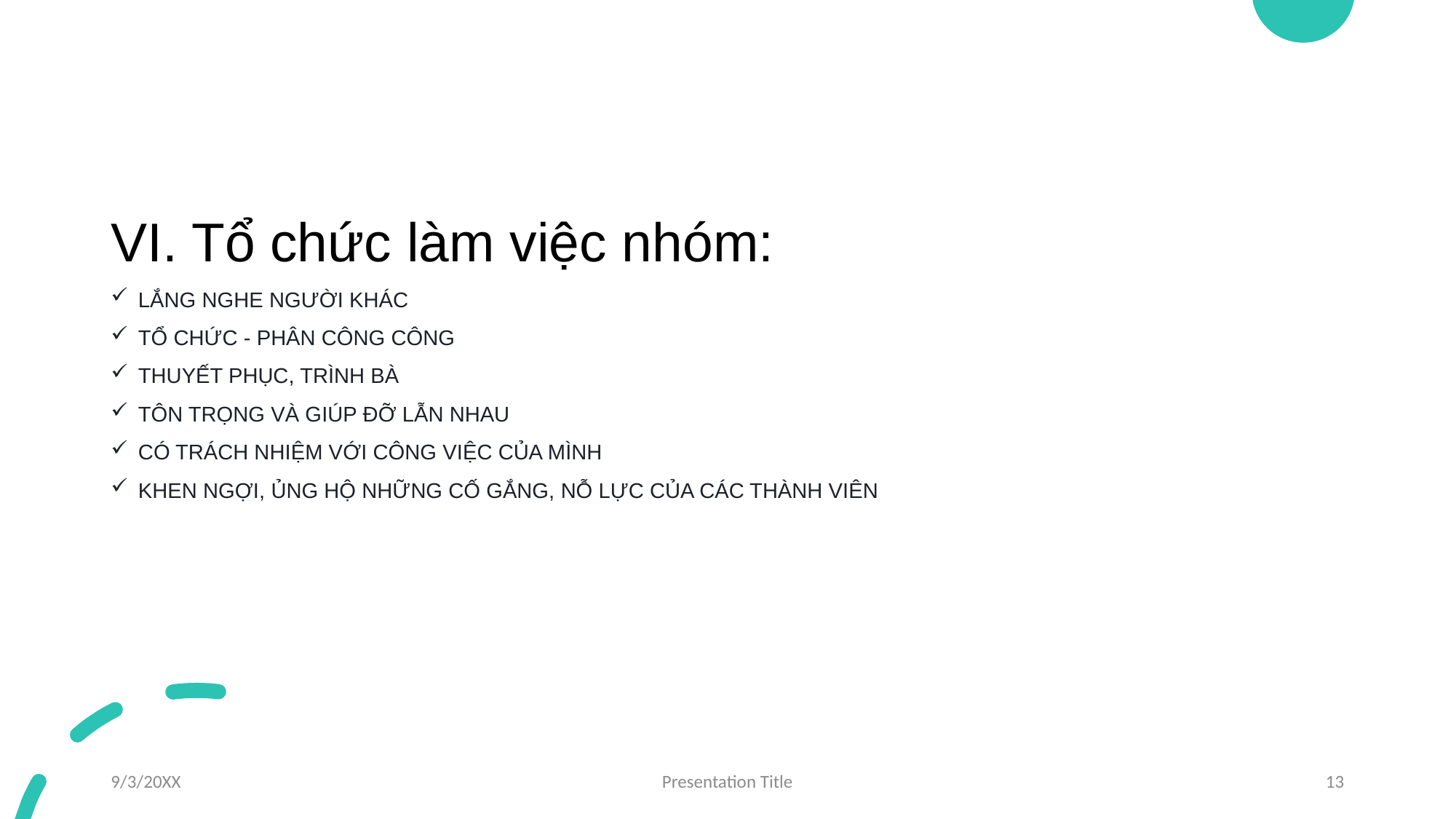

VI. Tổ chức làm việc nhóm:
LẮNG NGHE NGƯỜI KHÁC
TỔ CHỨC - PHÂN CÔNG CÔNG
THUYẾT PHỤC, TRÌNH BÀ
TÔN TRỌNG VÀ GIÚP ĐỠ LẪN NHAU
CÓ TRÁCH NHIỆM VỚI CÔNG VIỆC CỦA MÌNH
KHEN NGỢI, ỦNG HỘ NHỮNG CỐ GẮNG, NỖ LỰC CỦA CÁC THÀNH VIÊN
9/3/20XX
Presentation Title
13